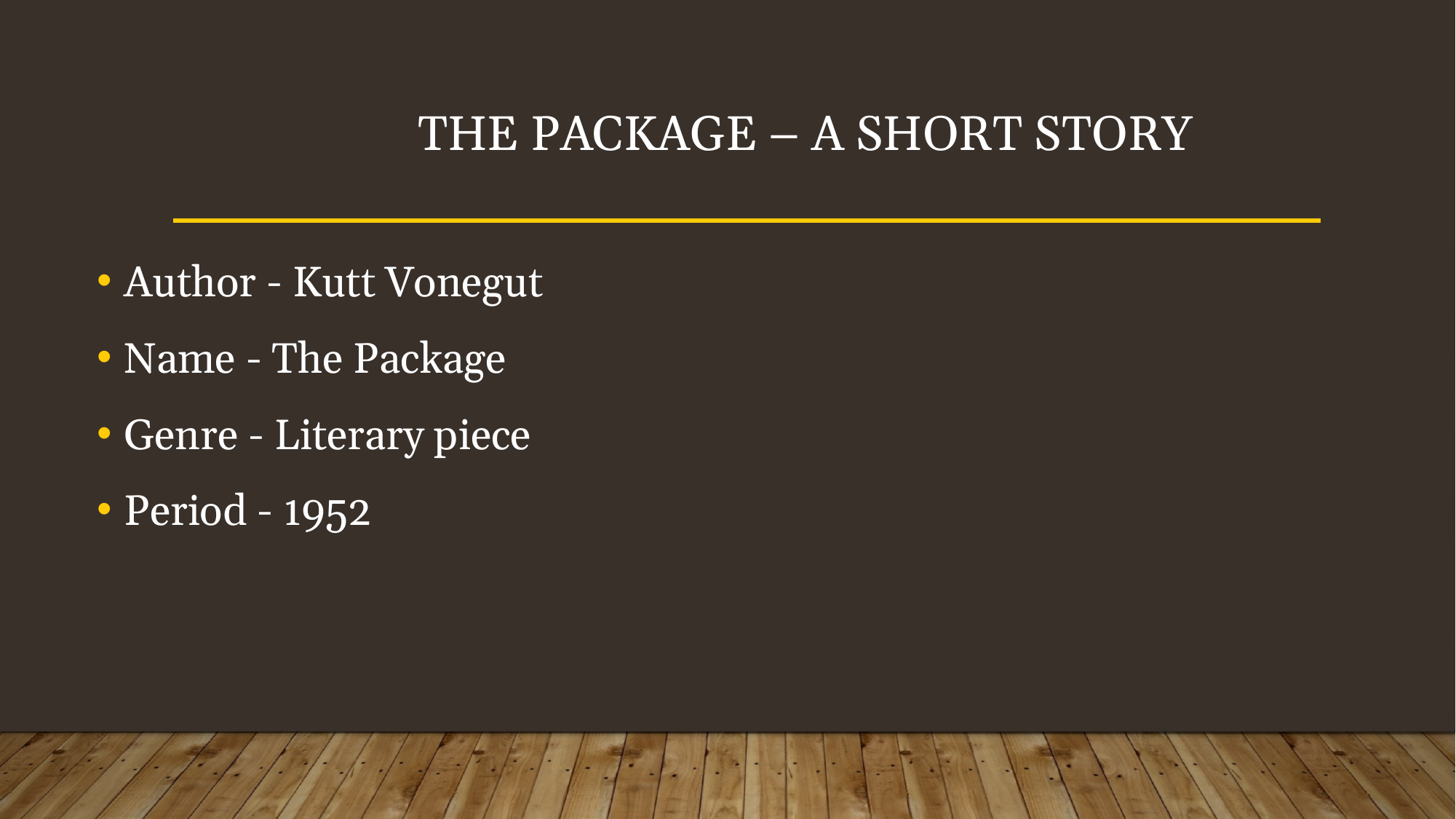

# The package – a short story
Author - Kutt Vonegut
Name - The Package
Genre - Literary piece
Period - 1952